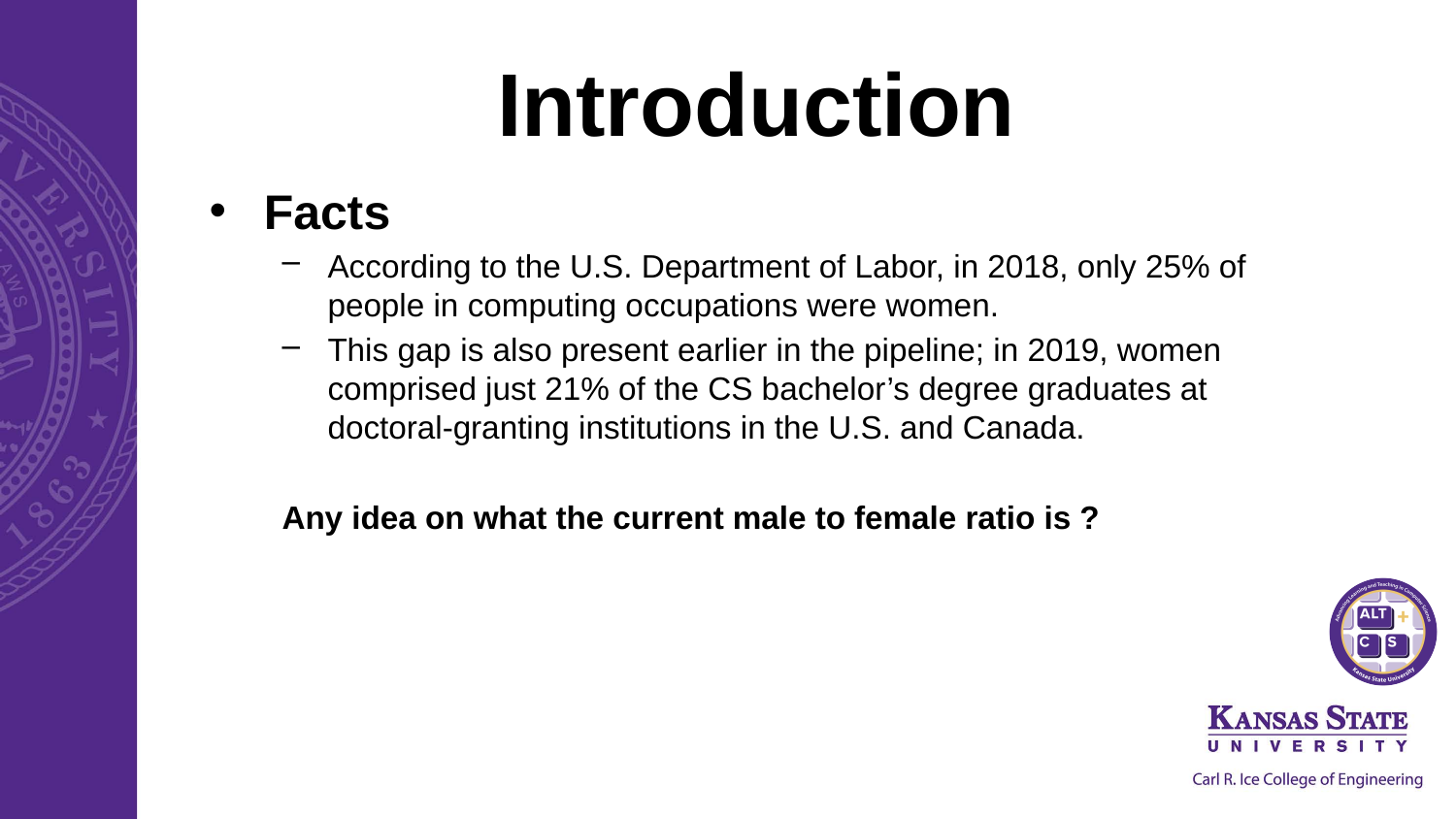

# Introduction

Facts
According to the U.S. Department of Labor, in 2018, only 25% of people in computing occupations were women.
This gap is also present earlier in the pipeline; in 2019, women comprised just 21% of the CS bachelor’s degree graduates at doctoral-granting institutions in the U.S. and Canada.

Any idea on what the current male to female ratio is ?